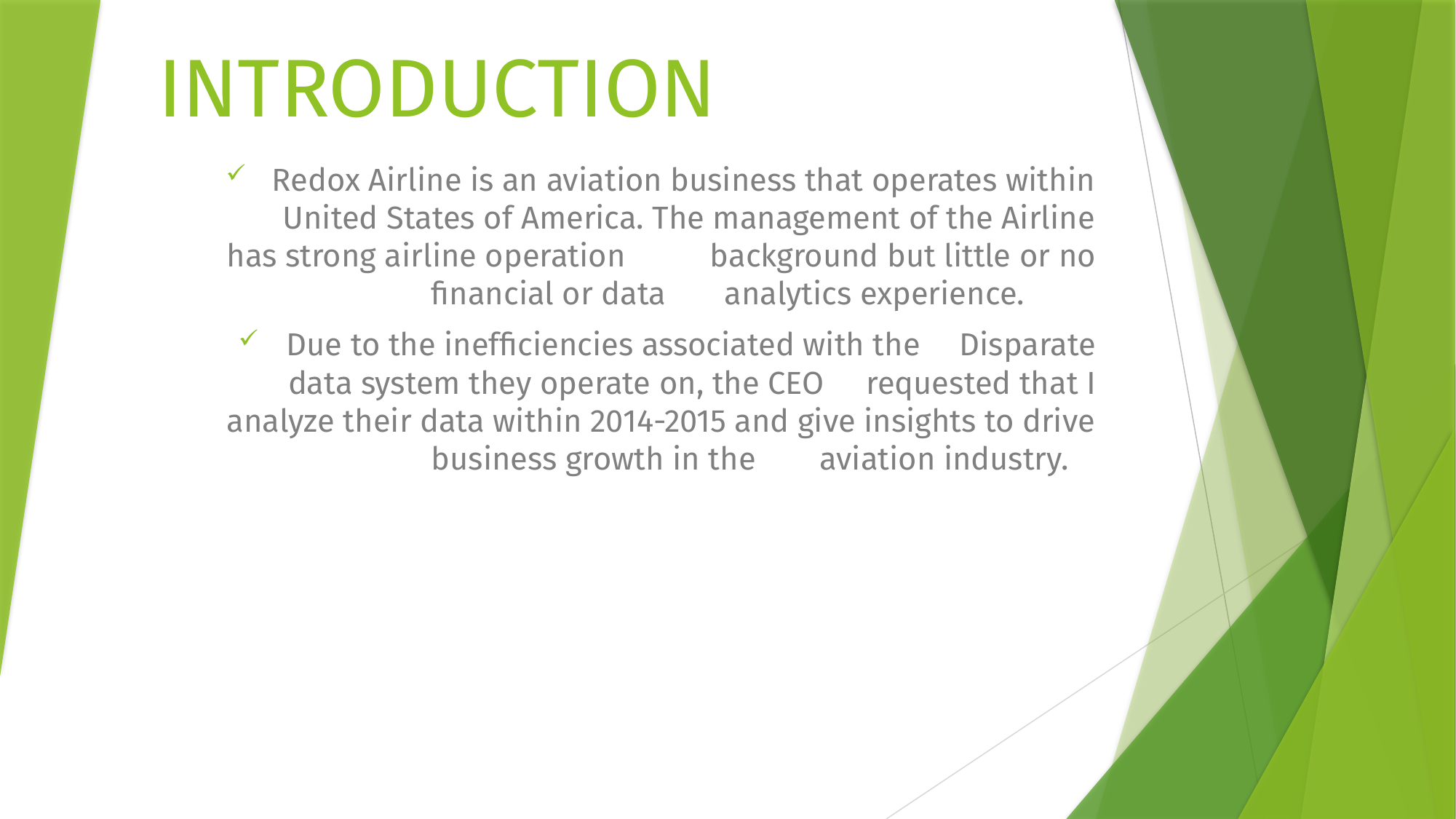

# INTRODUCTION
Redox Airline is an aviation business that operates within United States of America. The management of the Airline has strong airline operation			 background but little or no financial or data			 analytics experience.
Due to the inefficiencies associated with the		 Disparate data system they operate on, the CEO	 requested that I analyze their data within 2014-2015 and give insights to drive business growth in the	 aviation industry.